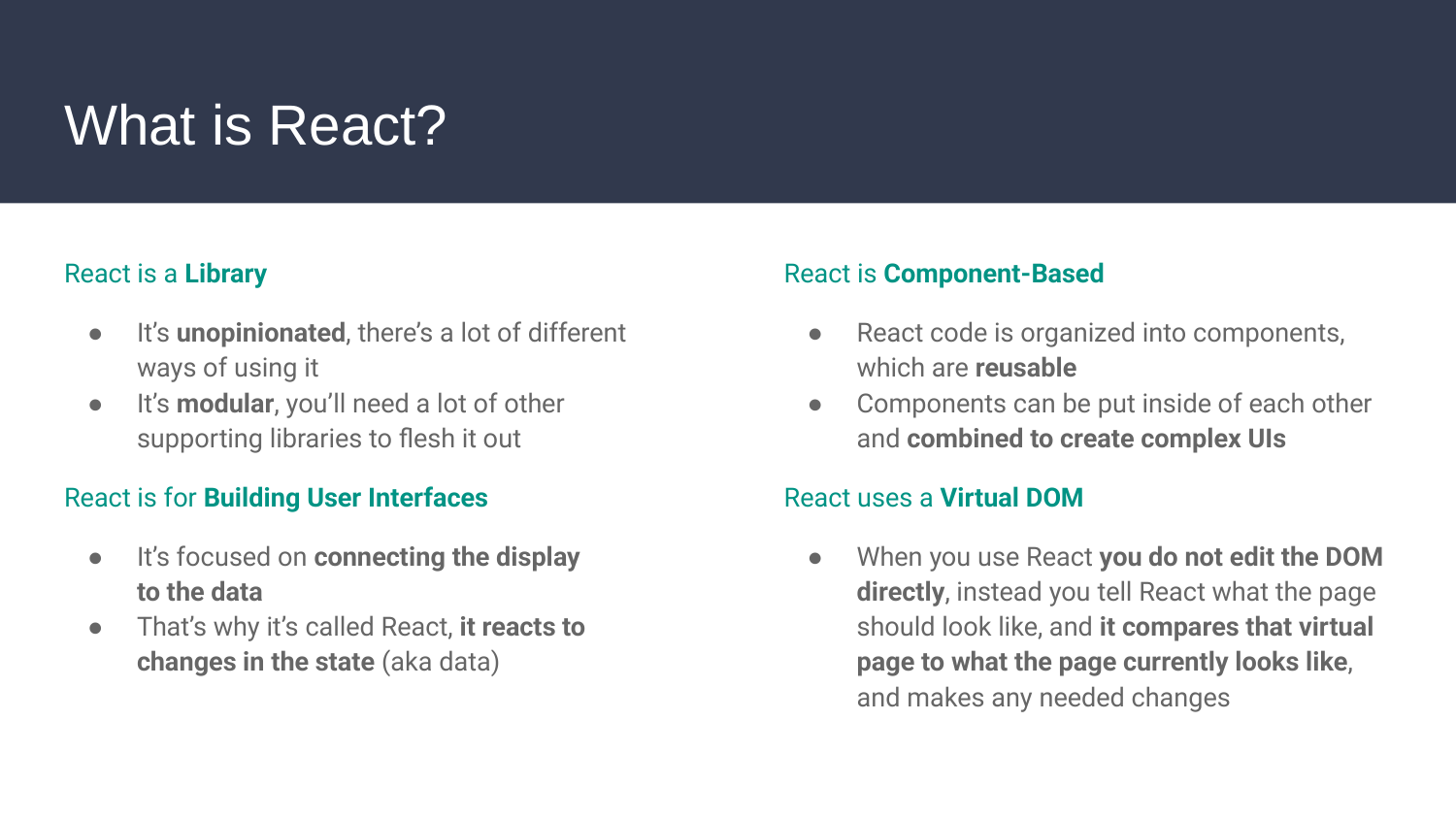

# What is React?
React is a Library
It’s unopinionated, there’s a lot of different ways of using it
It’s modular, you’ll need a lot of other supporting libraries to flesh it out
React is for Building User Interfaces
It’s focused on connecting the display
to the data
That’s why it’s called React, it reacts to changes in the state (aka data)
React is Component-Based
React code is organized into components, which are reusable
Components can be put inside of each other and combined to create complex UIs
React uses a Virtual DOM
When you use React you do not edit the DOM directly, instead you tell React what the page should look like, and it compares that virtual page to what the page currently looks like, and makes any needed changes